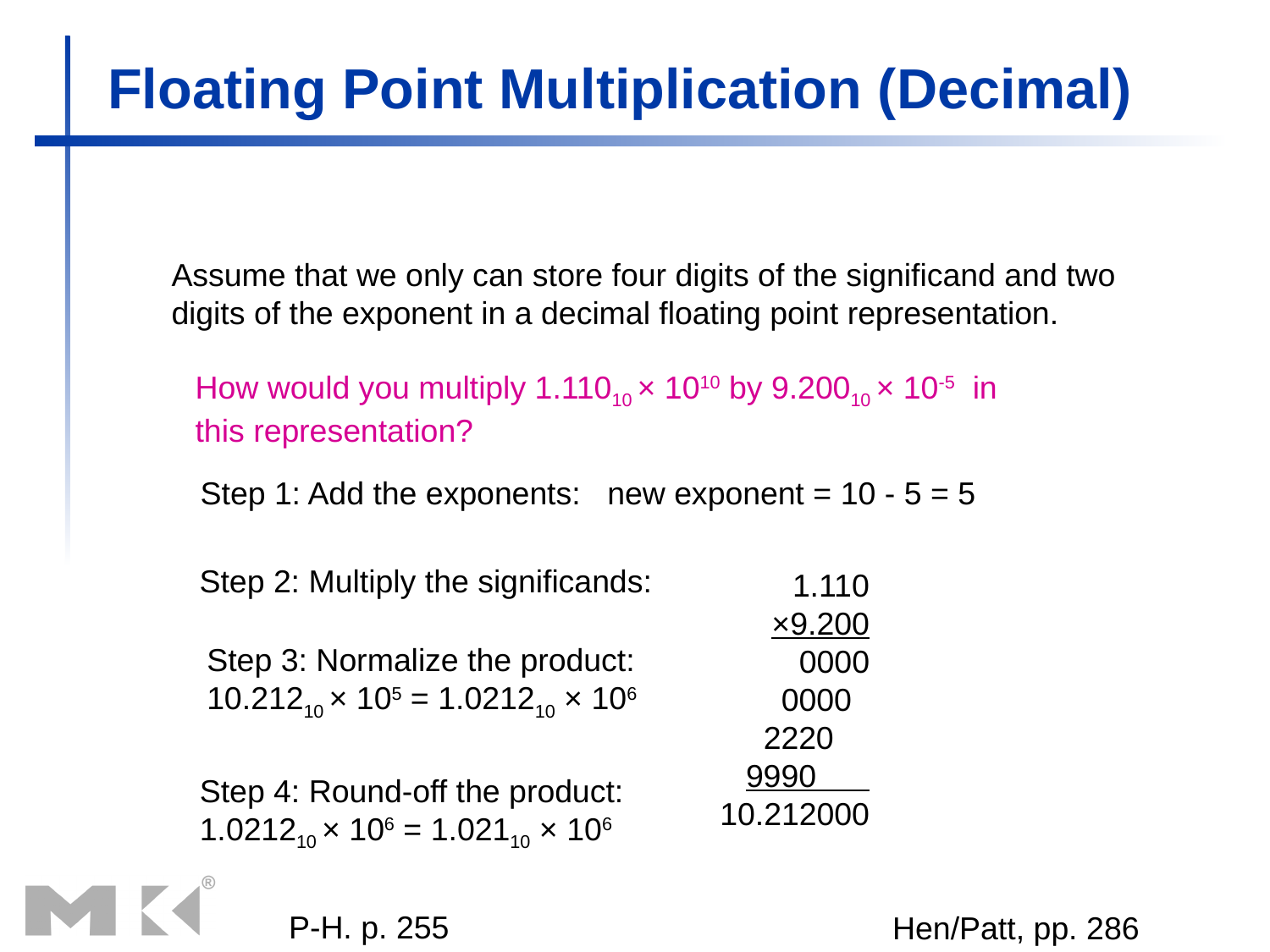

# Floating Point Multiplication (Decimal)
Assume that we only can store four digits of the significand and two
digits of the exponent in a decimal floating point representation.
How would you multiply 1.11010 × 1010 by 9.20010 × 10-5  in
this representation?
Step 1: Add the exponents:   new exponent = 10 - 5 = 5
Step 2: Multiply the significands:
1.110
×9.200
0000
0000
2220
9990
10.212000
Step 3: Normalize the product:
10.21210 × 105 = 1.021210 × 106
Step 4: Round-off the product:
1.021210 × 106 = 1.02110 × 106
P-H. p. 255
Hen/Patt, pp. 286